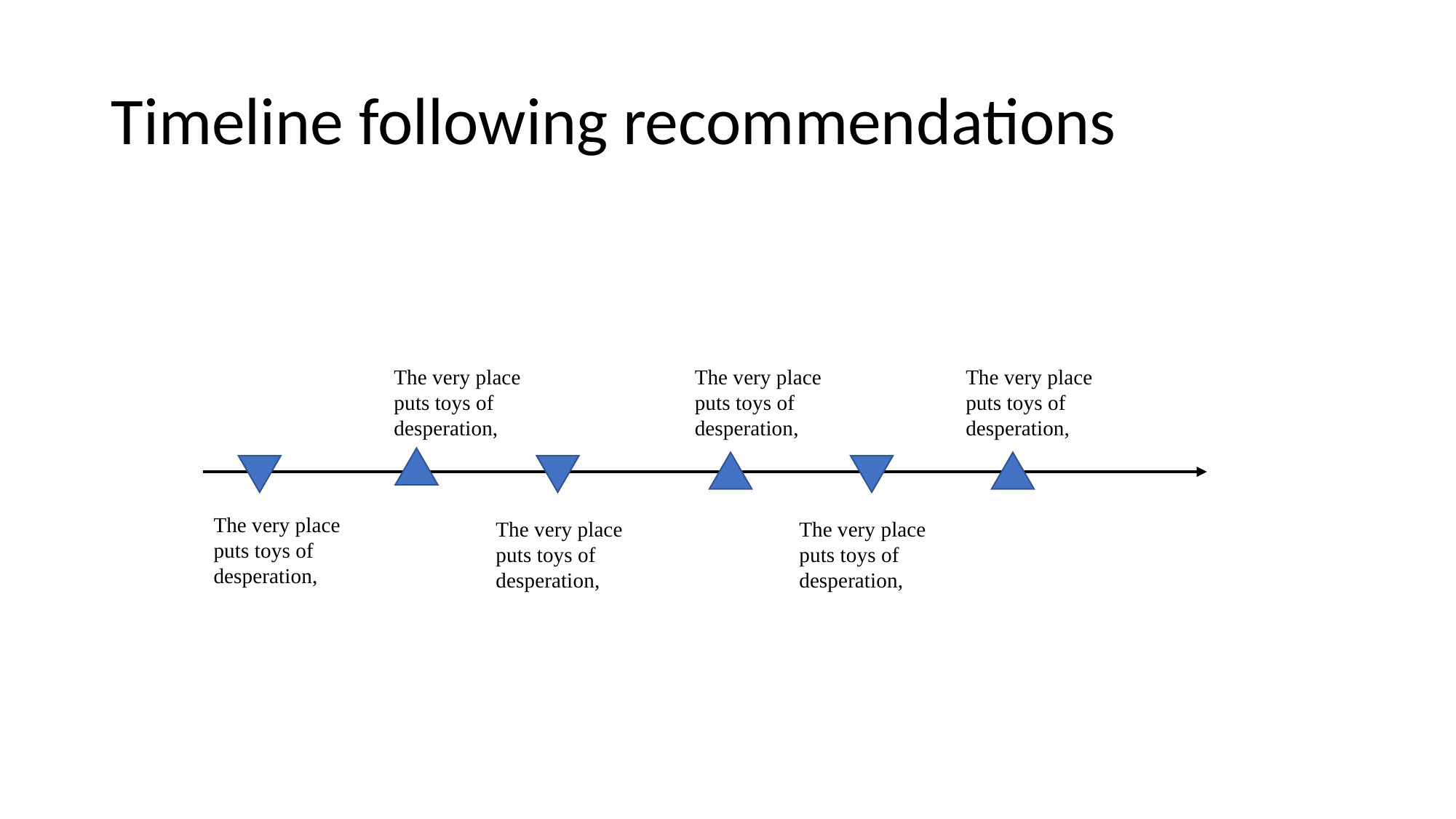

# Timeline following recommendations
The very place puts toys of desperation,
The very place puts toys of desperation,
The very place puts toys of desperation,

The very place puts toys of desperation,
The very place puts toys of desperation,
The very place puts toys of desperation,